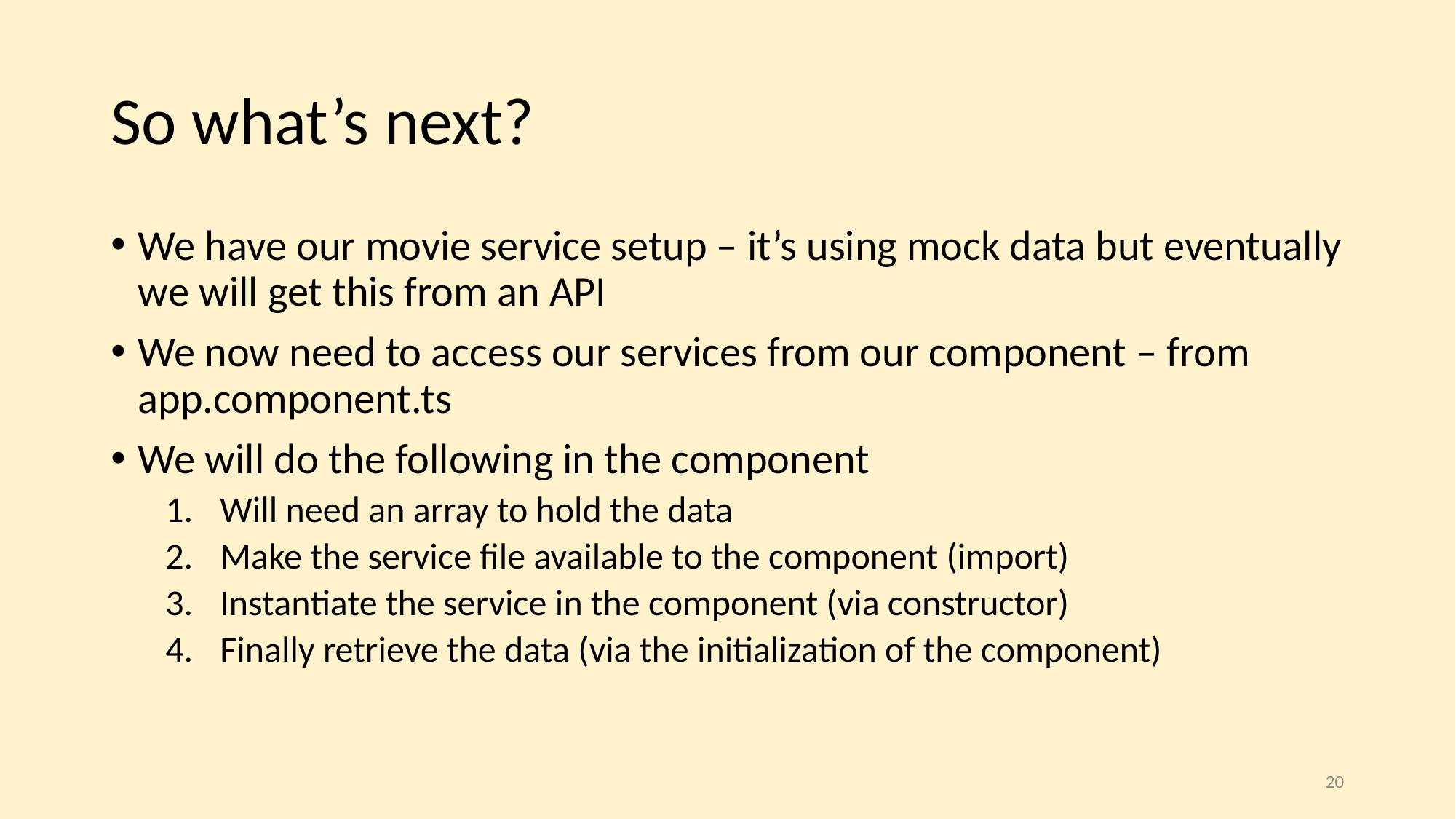

# So what’s next?
We have our movie service setup – it’s using mock data but eventually we will get this from an API
We now need to access our services from our component – from app.component.ts
We will do the following in the component
Will need an array to hold the data
Make the service file available to the component (import)
Instantiate the service in the component (via constructor)
Finally retrieve the data (via the initialization of the component)
20